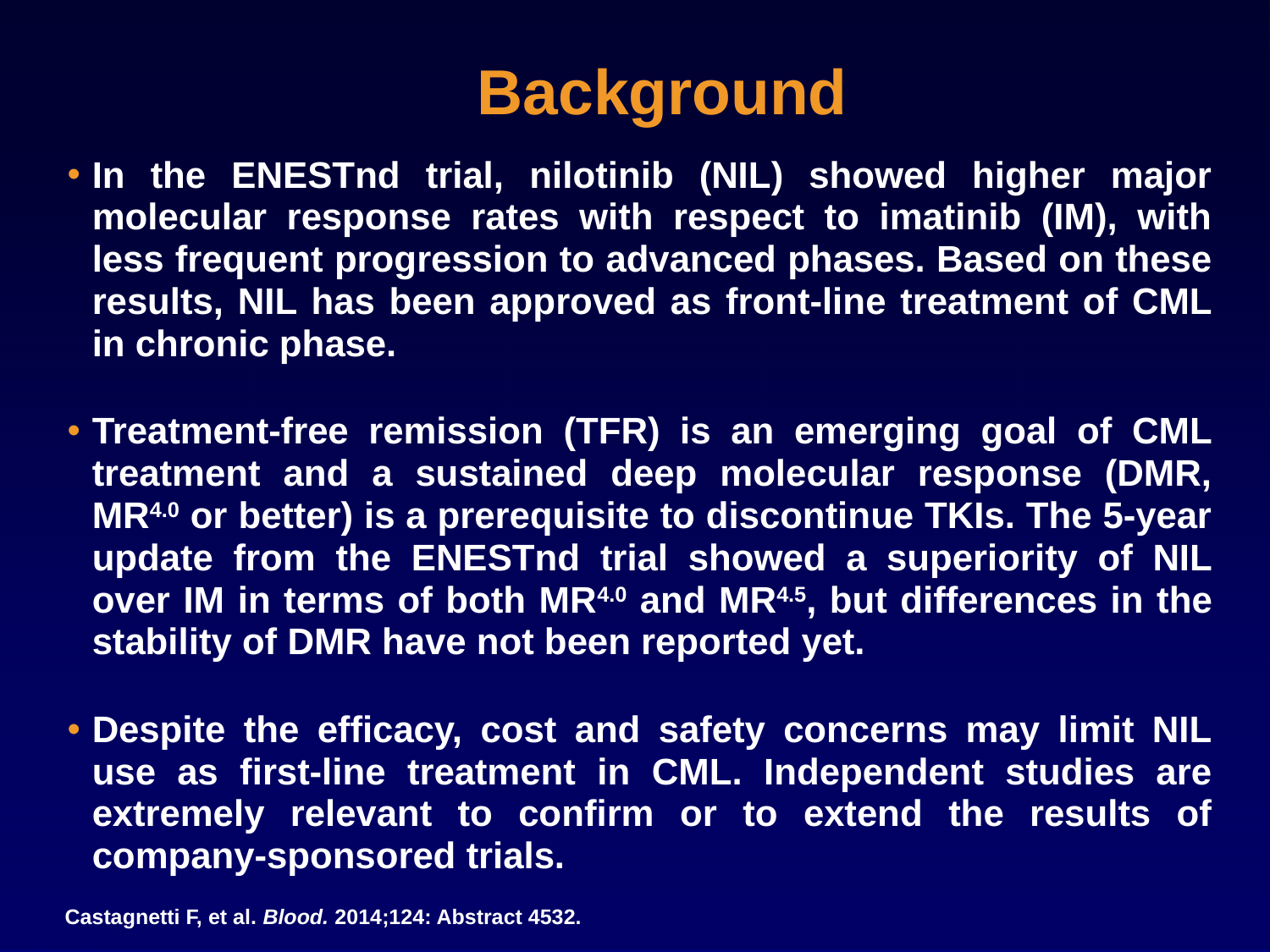

Background
In the ENESTnd trial, nilotinib (NIL) showed higher major molecular response rates with respect to imatinib (IM), with less frequent progression to advanced phases. Based on these results, NIL has been approved as front-line treatment of CML in chronic phase.

Treatment-free remission (TFR) is an emerging goal of CML treatment and a sustained deep molecular response (DMR, MR4.0 or better) is a prerequisite to discontinue TKIs. The 5-year update from the ENESTnd trial showed a superiority of NIL over IM in terms of both MR4.0 and MR4.5, but differences in the stability of DMR have not been reported yet.

Despite the efficacy, cost and safety concerns may limit NIL use as first-line treatment in CML. Independent studies are extremely relevant to confirm or to extend the results of company-sponsored trials.
Castagnetti F, et al. Blood. 2014;124: Abstract 4532.